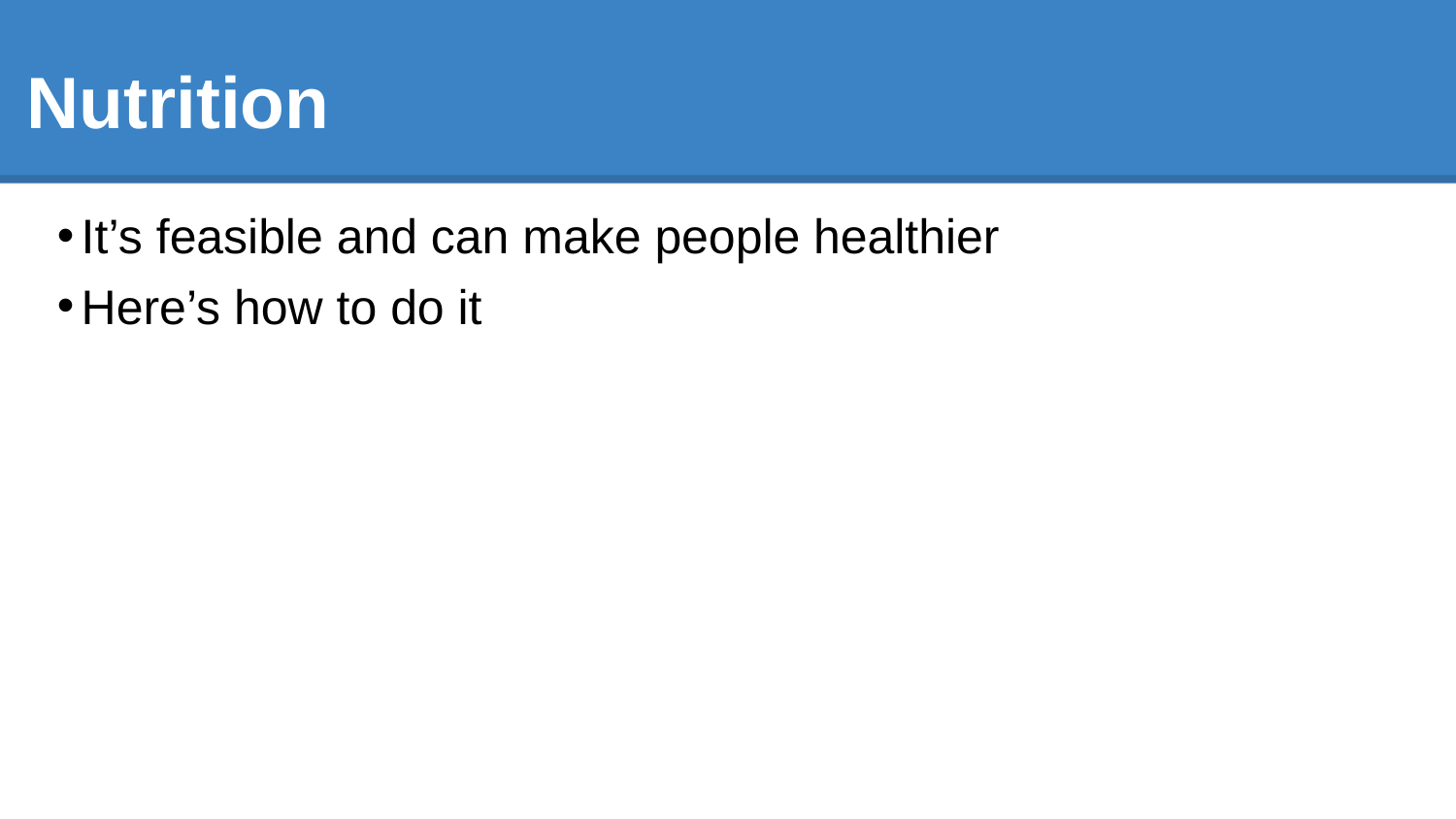

# Nutrition
It’s feasible and can make people healthier
Here’s how to do it